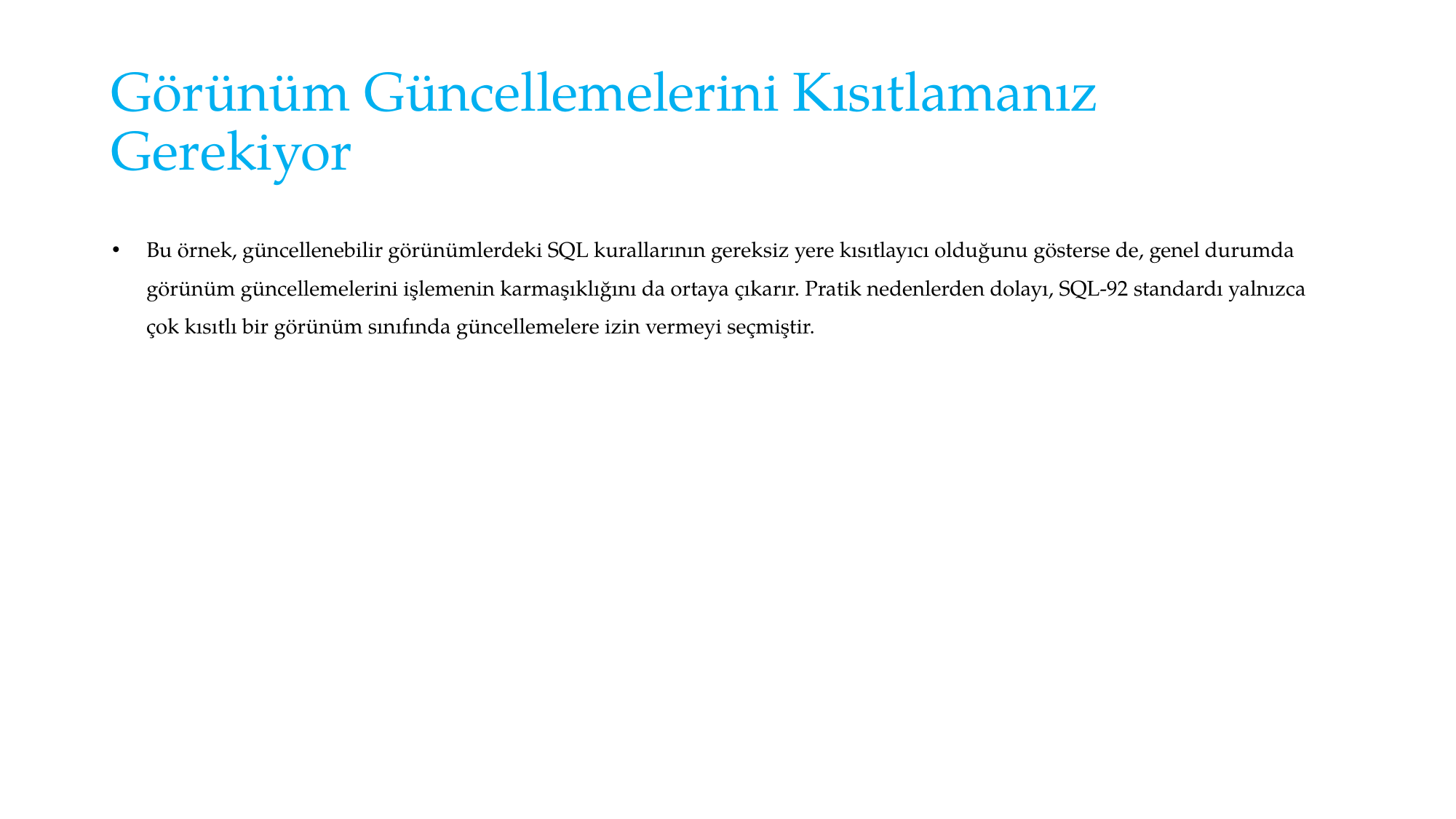

# Görünüm Güncellemelerini Kısıtlamanız Gerekiyor
Bu örnek, güncellenebilir görünümlerdeki SQL kurallarının gereksiz yere kısıtlayıcı olduğunu gösterse de, genel durumda görünüm güncellemelerini işlemenin karmaşıklığını da ortaya çıkarır. Pratik nedenlerden dolayı, SQL-92 standardı yalnızca çok kısıtlı bir görünüm sınıfında güncellemelere izin vermeyi seçmiştir.